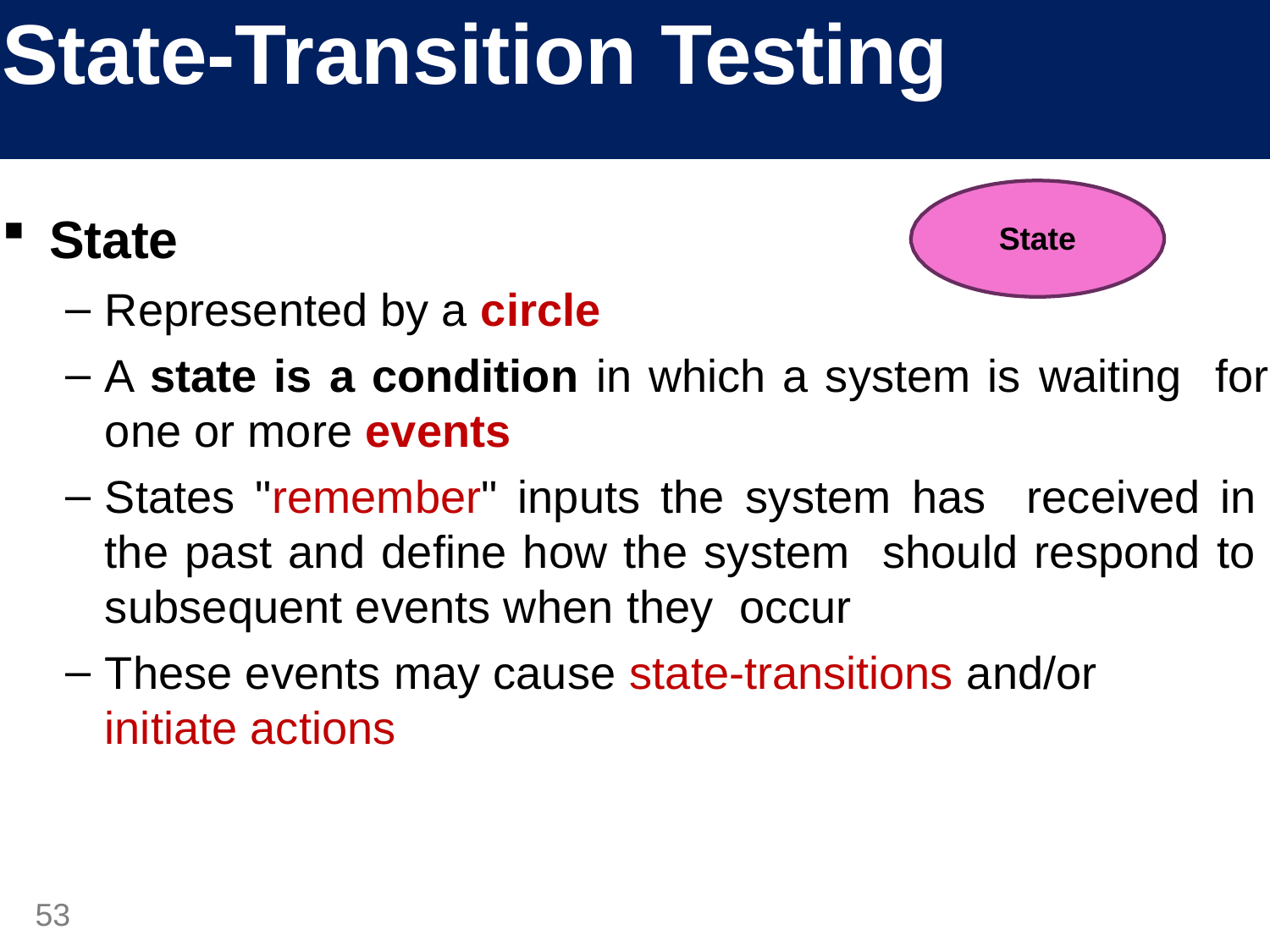

# State-Transition Testing

State
Represented by a circle
A state is a condition in which a system is waiting  for one or more events
States "remember" inputs the system has  received in the past and define how the system  should respond to subsequent events when they  occur
These events may cause state-transitions and/or
initiate actions
State
53